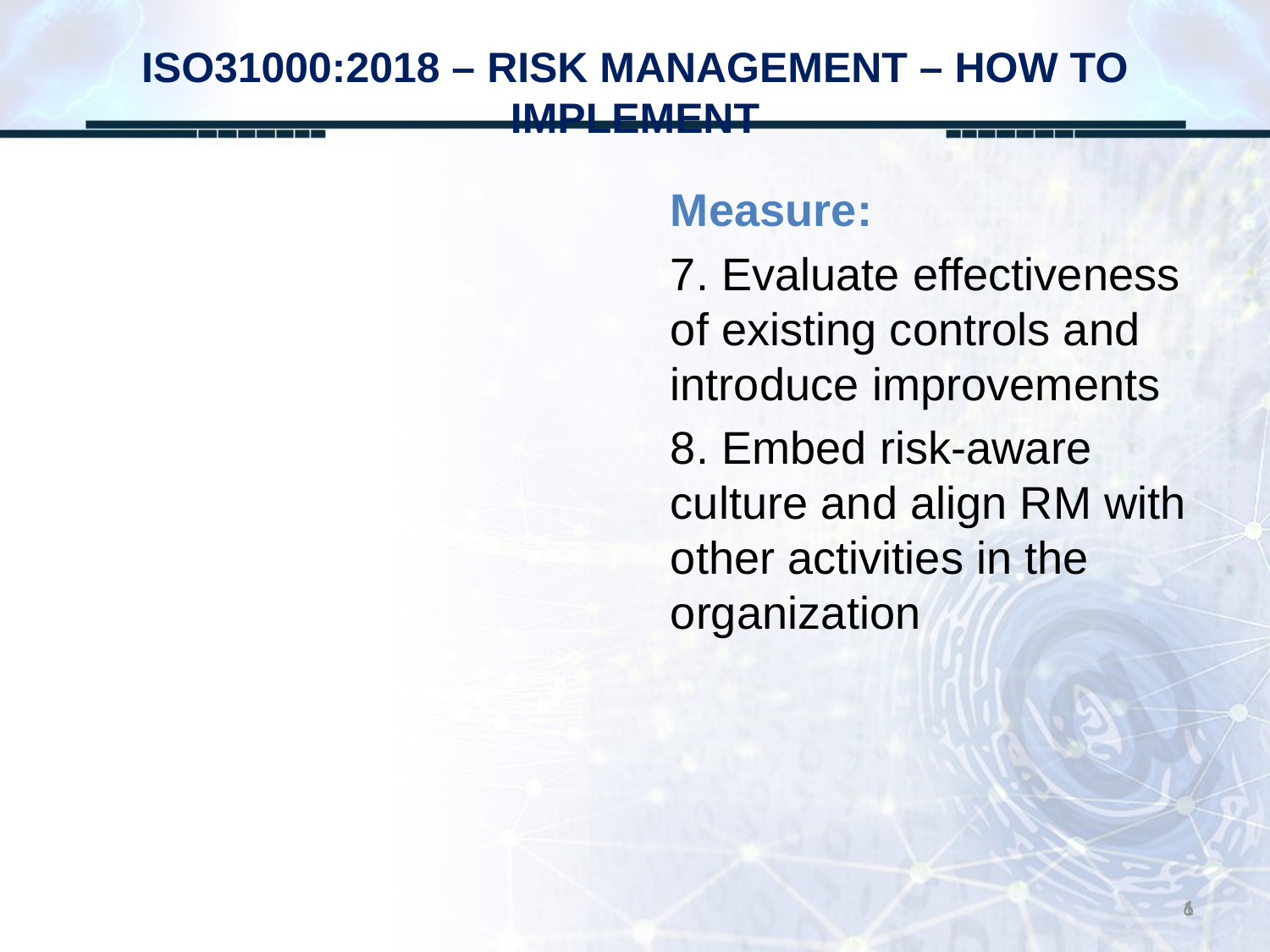

# ISO31000:2018 – RISK MANAGEMENT – HOW TO IMPLEMENT
Measure:
7. Evaluate effectiveness of existing controls and introduce improvements
8. Embed risk-aware culture and align RM with other activities in the organization
6